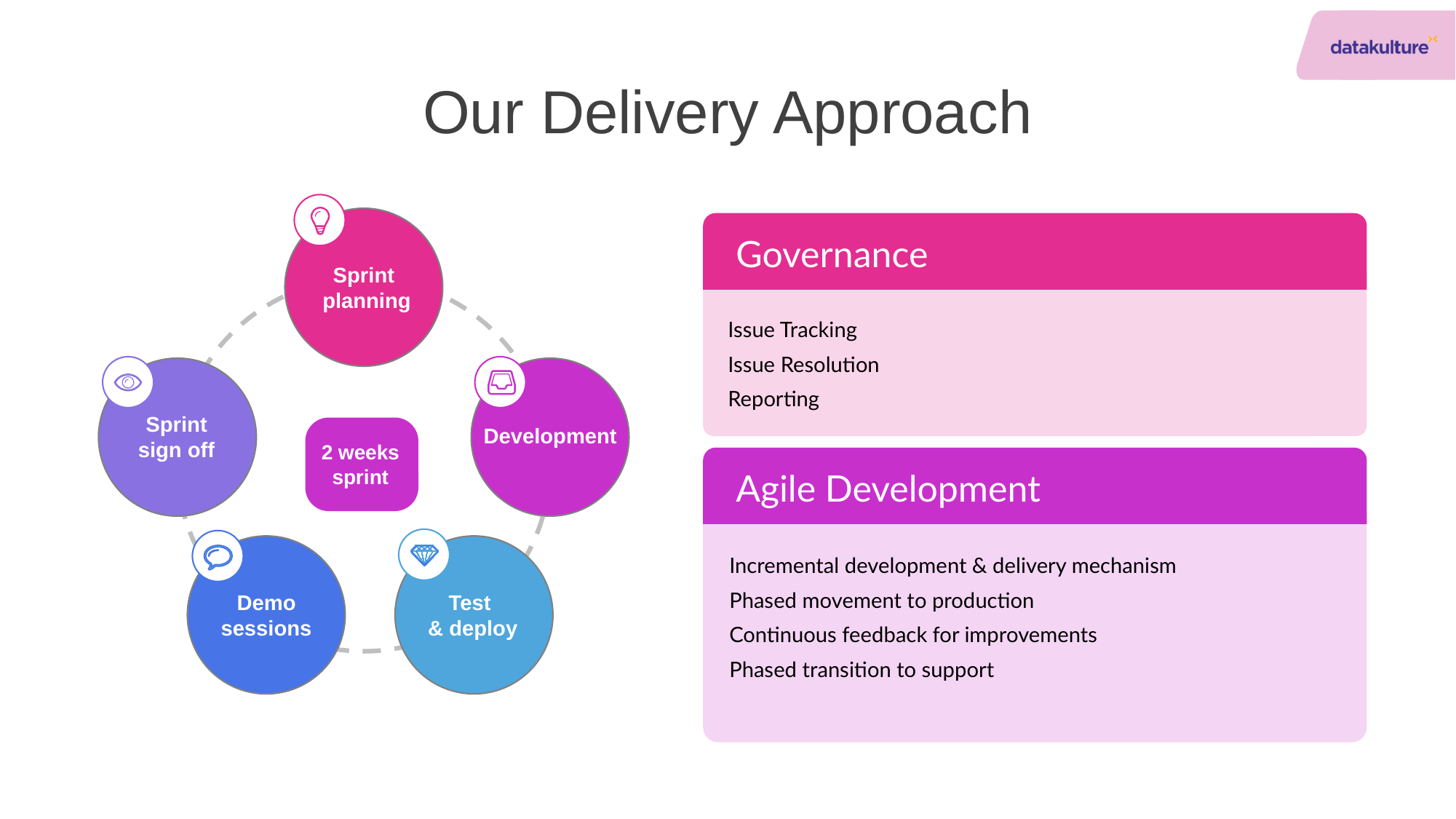

Our Delivery Approach

Governance
Issue Tracking
Issue Resolution
Reporting
Sprint
 planning

Sprint
sign off
Development

2 weeks
sprint
Agile Development
Incremental development & delivery mechanism
Phased movement to production
Continuous feedback for improvements
Phased transition to support

Demo
sessions
Test
& deploy